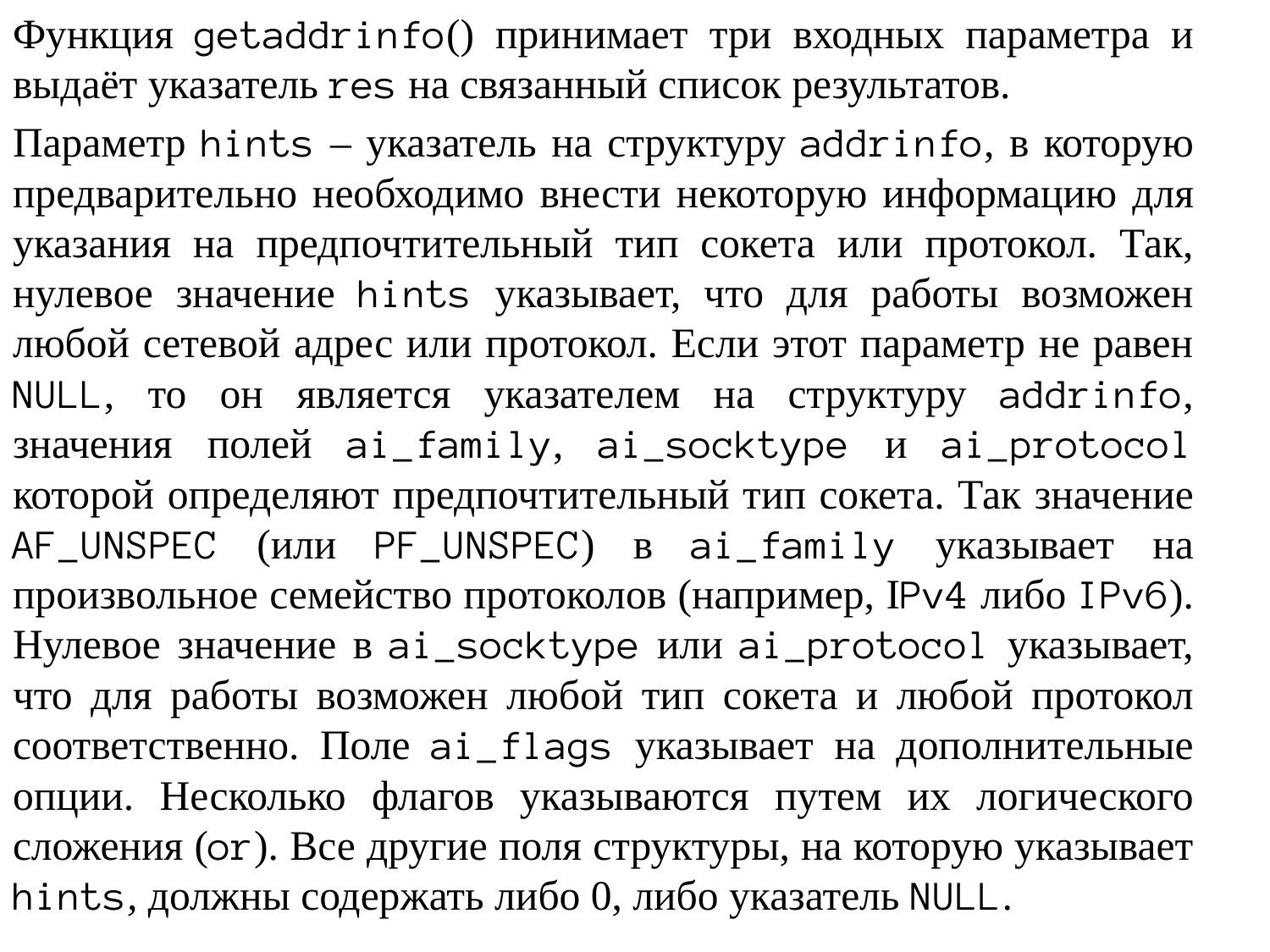

Функция getaddrinfo() принимает три входных параметра и выдаёт указатель res на связанный список результатов.
Параметр hints – указатель на структуру addrinfo, в которую предварительно необходимо внести некоторую информацию для указания на предпочтительный тип сокета или протокол. Так, нулевое значение hints указывает, что для работы возможен любой сетевой адрес или протокол. Если этот параметр не равен NULL, то он является указателем на структуру addrinfo, значения полей ai_family, ai_socktype и ai_protocol которой определяют предпочтительный тип сокета. Так значение AF_UNSPEC (или PF_UNSPEC) в ai_family указывает на произвольное семейство протоколов (например, IPv4 либо IPv6). Нулевое значение в ai_socktype или ai_protocol указывает, что для работы возможен любой тип сокета и любой протокол соответственно. Поле ai_flags указывает на дополнительные опции. Hесколько флагов указываются путем их логического сложения (or). Все другие поля структуры, на которую указывает hints, должны содержать либо 0, либо указатель NULL.